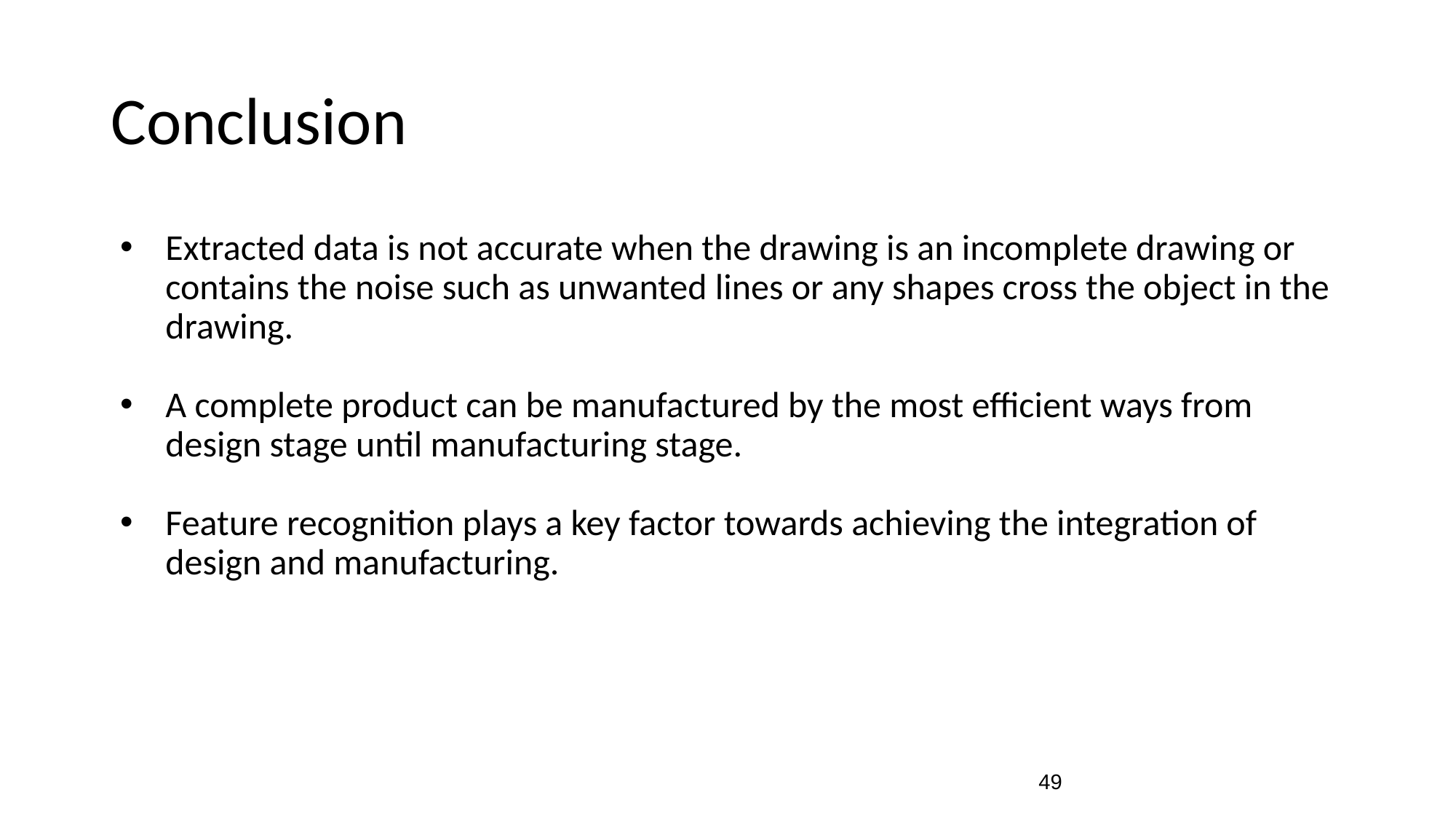

# Conclusion
Extracted data is not accurate when the drawing is an incomplete drawing or contains the noise such as unwanted lines or any shapes cross the object in the drawing.

A complete product can be manufactured by the most efficient ways from design stage until manufacturing stage.

Feature recognition plays a key factor towards achieving the integration of design and manufacturing.
49